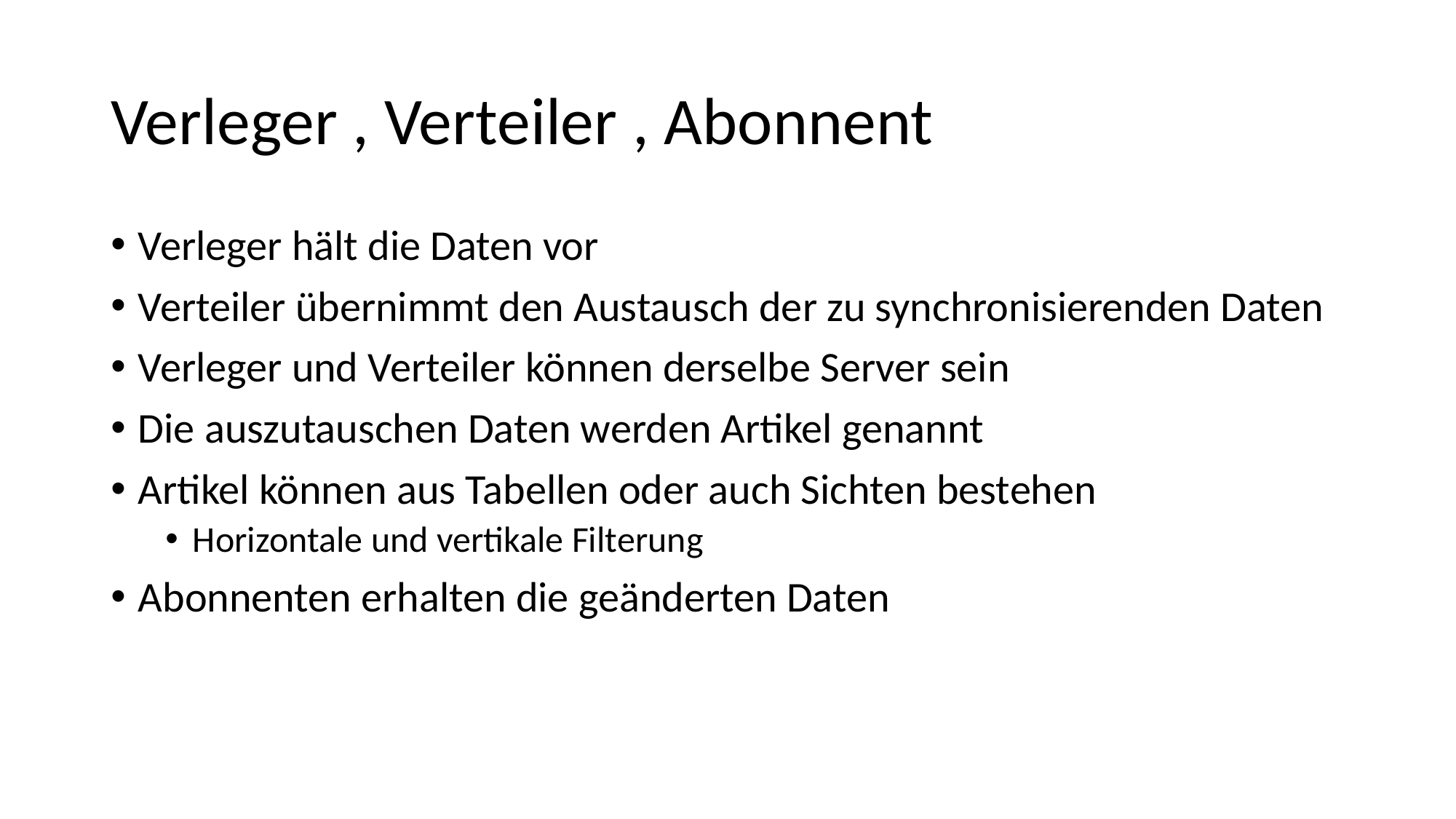

# Verleger , Verteiler , Abonnent
Verleger hält die Daten vor
Verteiler übernimmt den Austausch der zu synchronisierenden Daten
Verleger und Verteiler können derselbe Server sein
Die auszutauschen Daten werden Artikel genannt
Artikel können aus Tabellen oder auch Sichten bestehen
Horizontale und vertikale Filterung
Abonnenten erhalten die geänderten Daten